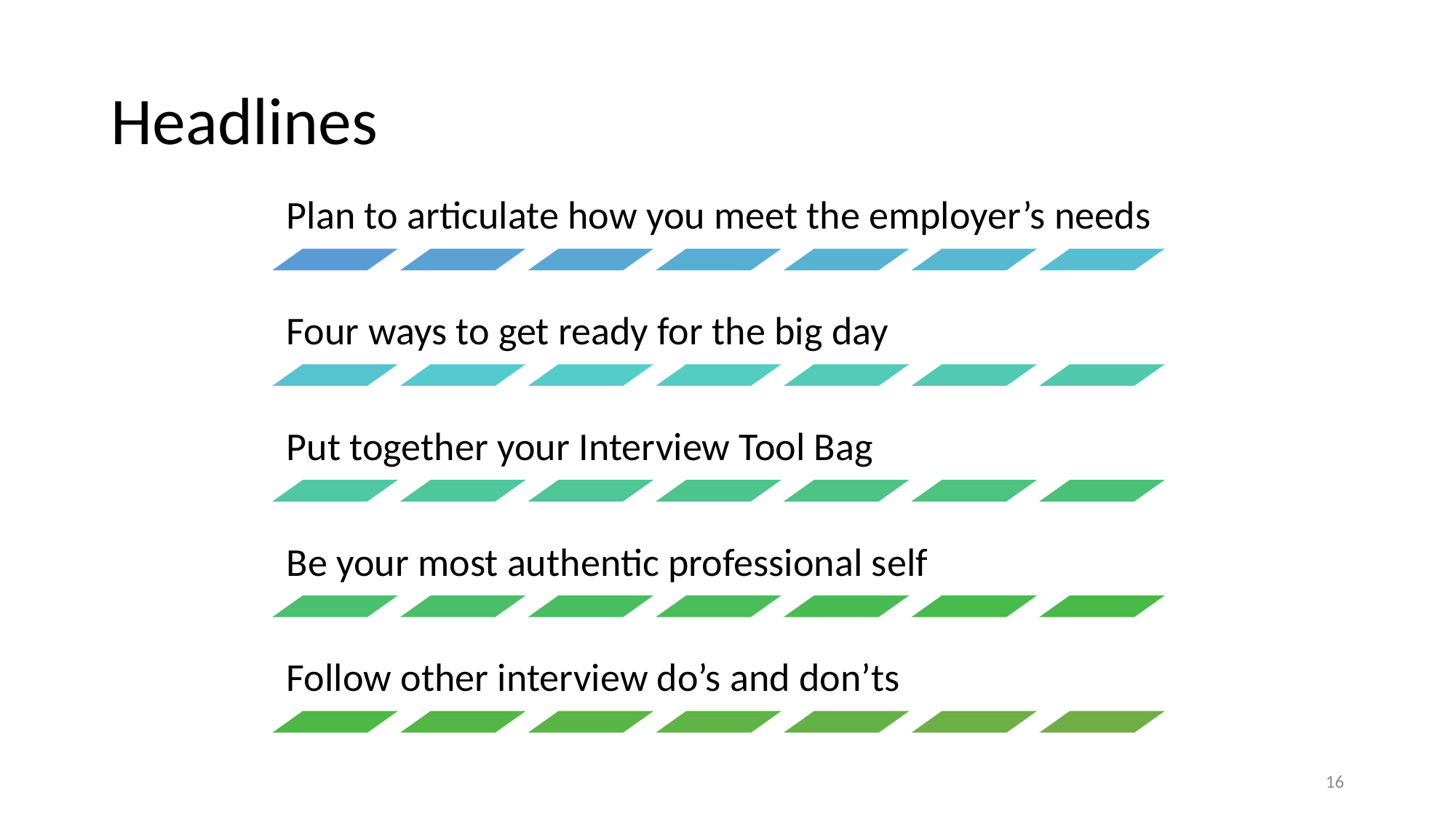

DO
# Headlines
name the skill
Identify a specific time you used it
Explain how the skill will be useful in the new job
Plan to articulate how you meet the employer’s needs
arrive a few minutes early

Four ways to get ready for the big day
remember the names of the hiring team

ask for clarification if you don’t understand a question
Put together your Interview Tool Bag

answer the questions you’re asked as best you can
Be your most authentic professional self
pause if you need time to think

Follow other interview do’s and don’ts
send a thank-you note or e-mail as soon as possible that addresses specific and relevant issues you discussed during the interview

16